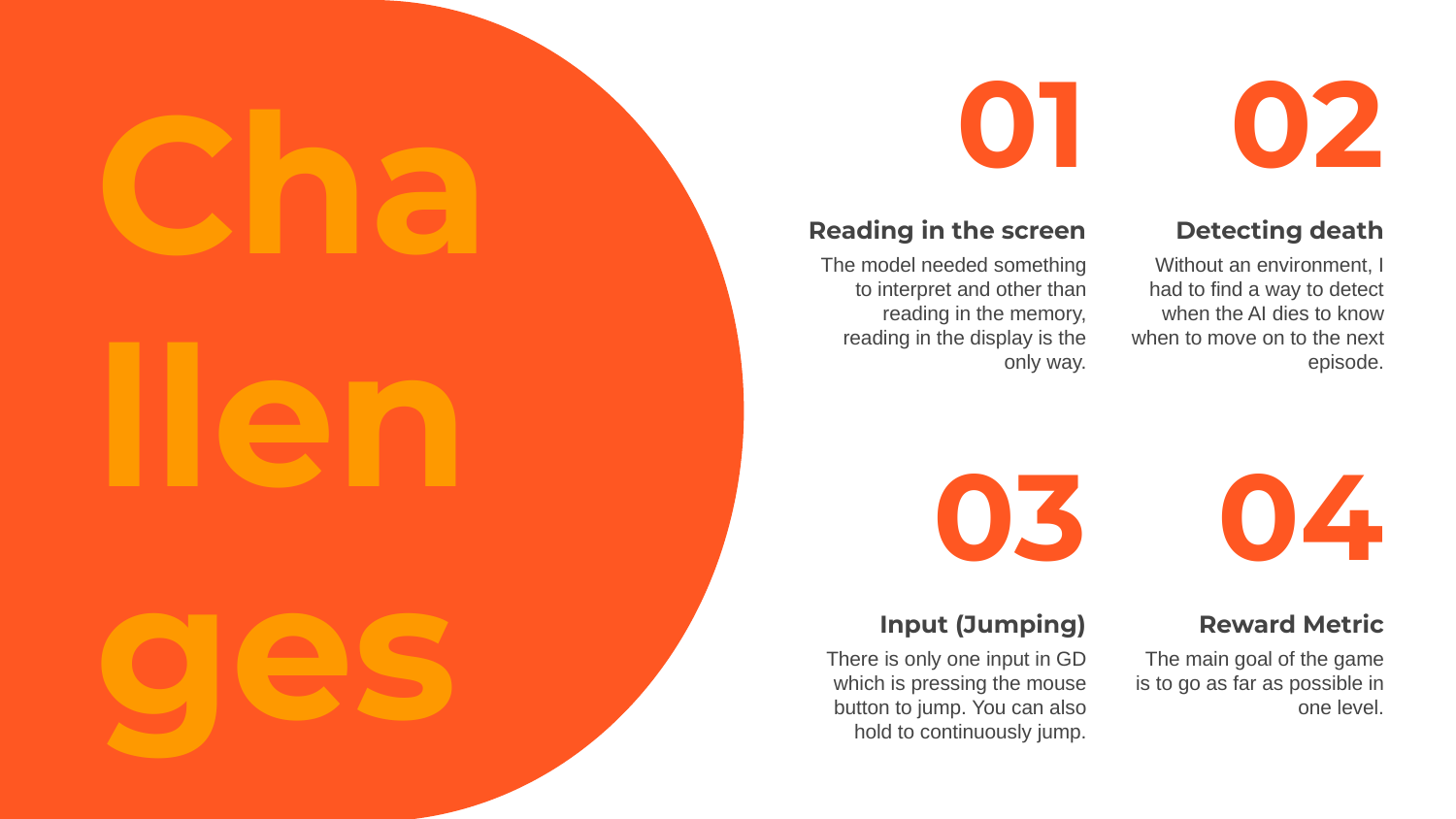

# 01
02
Reading in the screen
Detecting death
Challenges
The model needed something to interpret and other than reading in the memory, reading in the display is the only way.
Without an environment, I had to find a way to detect when the AI dies to know when to move on to the next episode.
03
04
Input (Jumping)
Reward Metric
There is only one input in GD which is pressing the mouse button to jump. You can also hold to continuously jump.
The main goal of the game is to go as far as possible in one level.